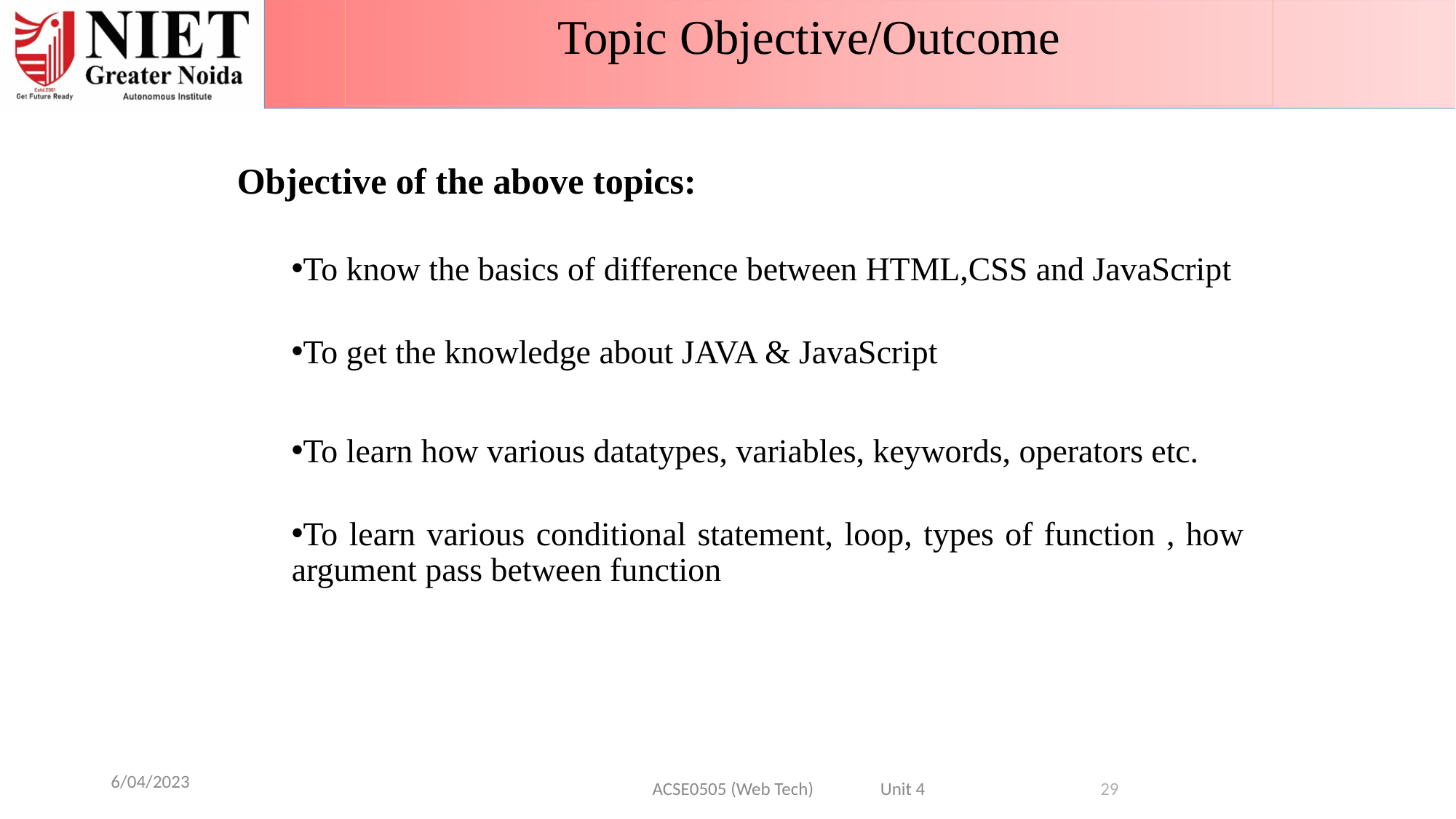

Topic Objective/Outcome

Objective of the above topics:

To know the basics of difference between HTML,CSS and JavaScript

To get the knowledge about JAVA & JavaScript

To learn how various datatypes, variables, keywords, operators etc.

To learn various conditional statement, loop, types of function , how argument pass between function

6/04/2023
ACSE0505 (Web Tech)                Unit 4
29